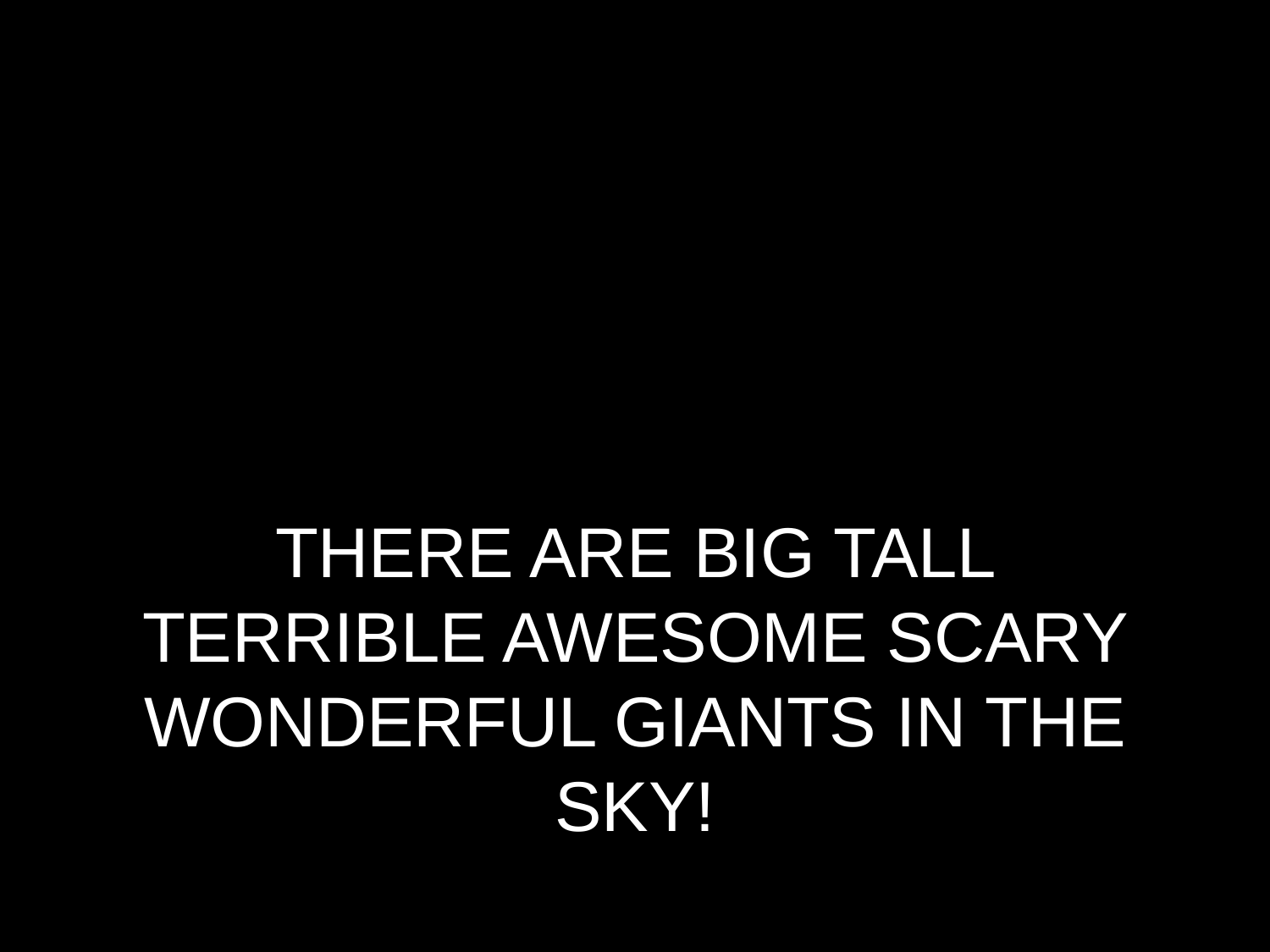

# THERE ARE BIG TALL TERRIBLE AWESOME SCARY WONDERFUL GIANTS IN THE SKY!